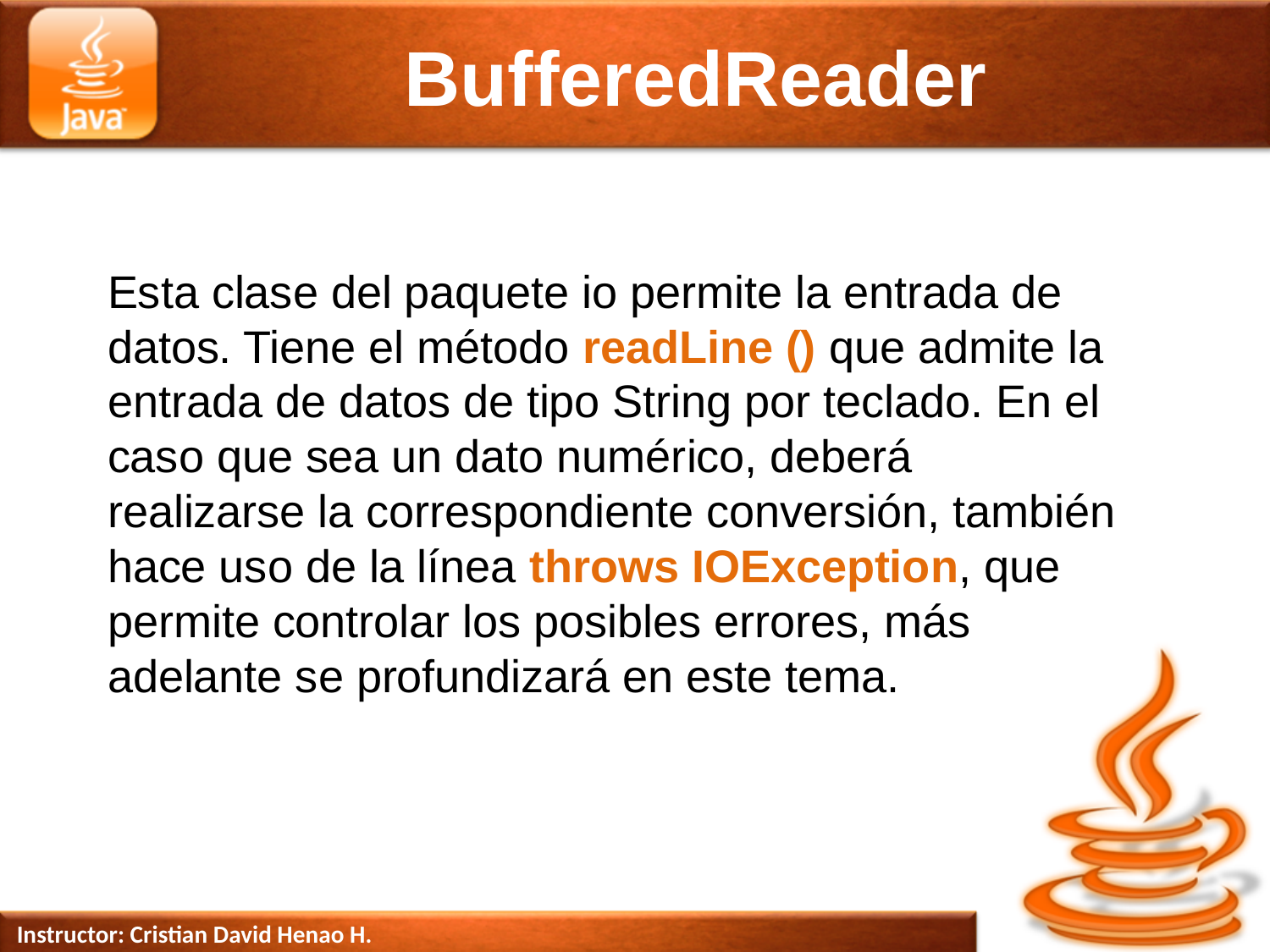

# BufferedReader
Esta clase del paquete io permite la entrada de datos. Tiene el método readLine () que admite la entrada de datos de tipo String por teclado. En el caso que sea un dato numérico, deberá realizarse la correspondiente conversión, también hace uso de la línea throws IOException, que permite controlar los posibles errores, más adelante se profundizará en este tema.
Instructor: Cristian David Henao H.